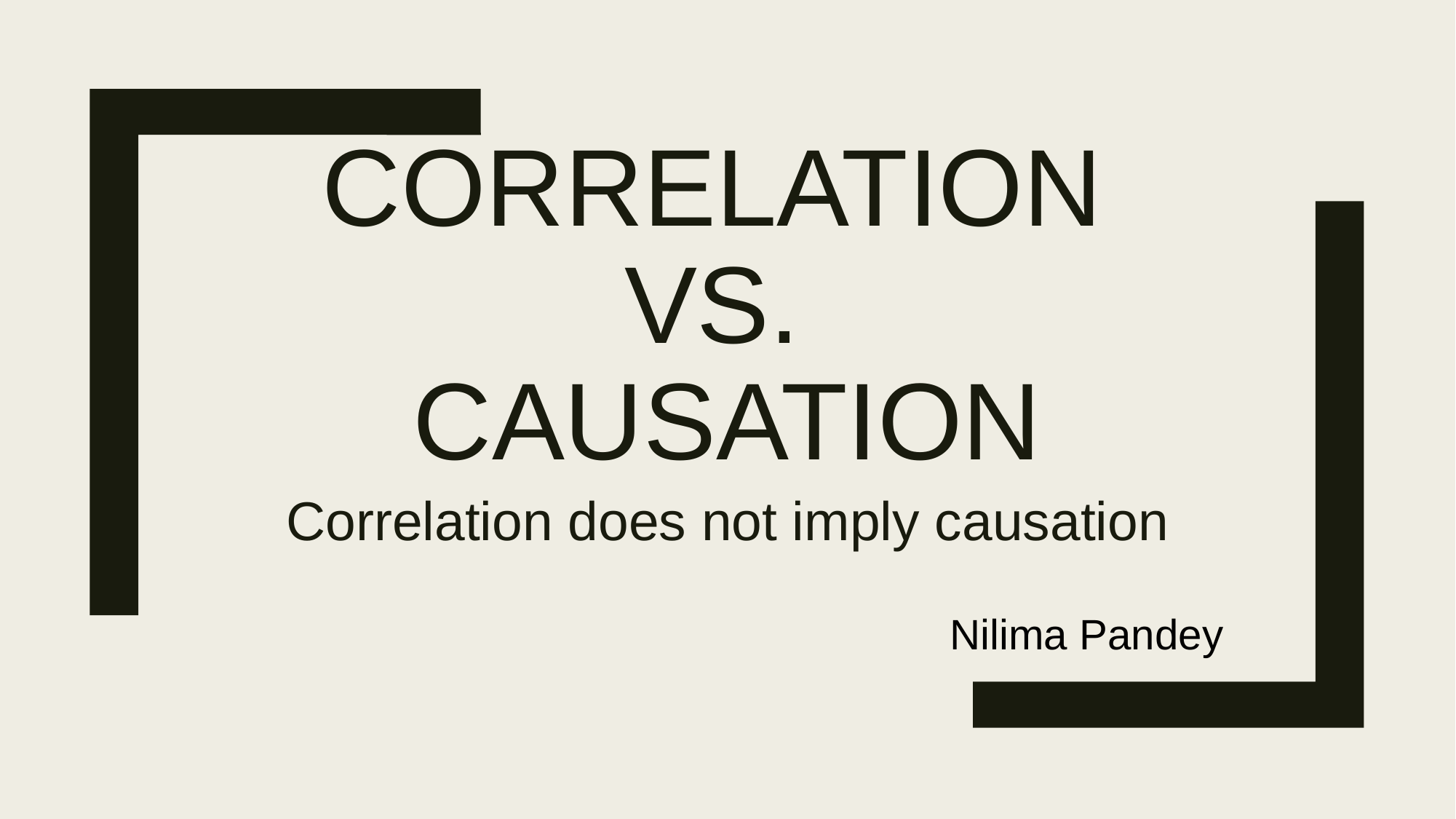

# Correlation VS. Causation
Correlation does not imply causation
Nilima Pandey